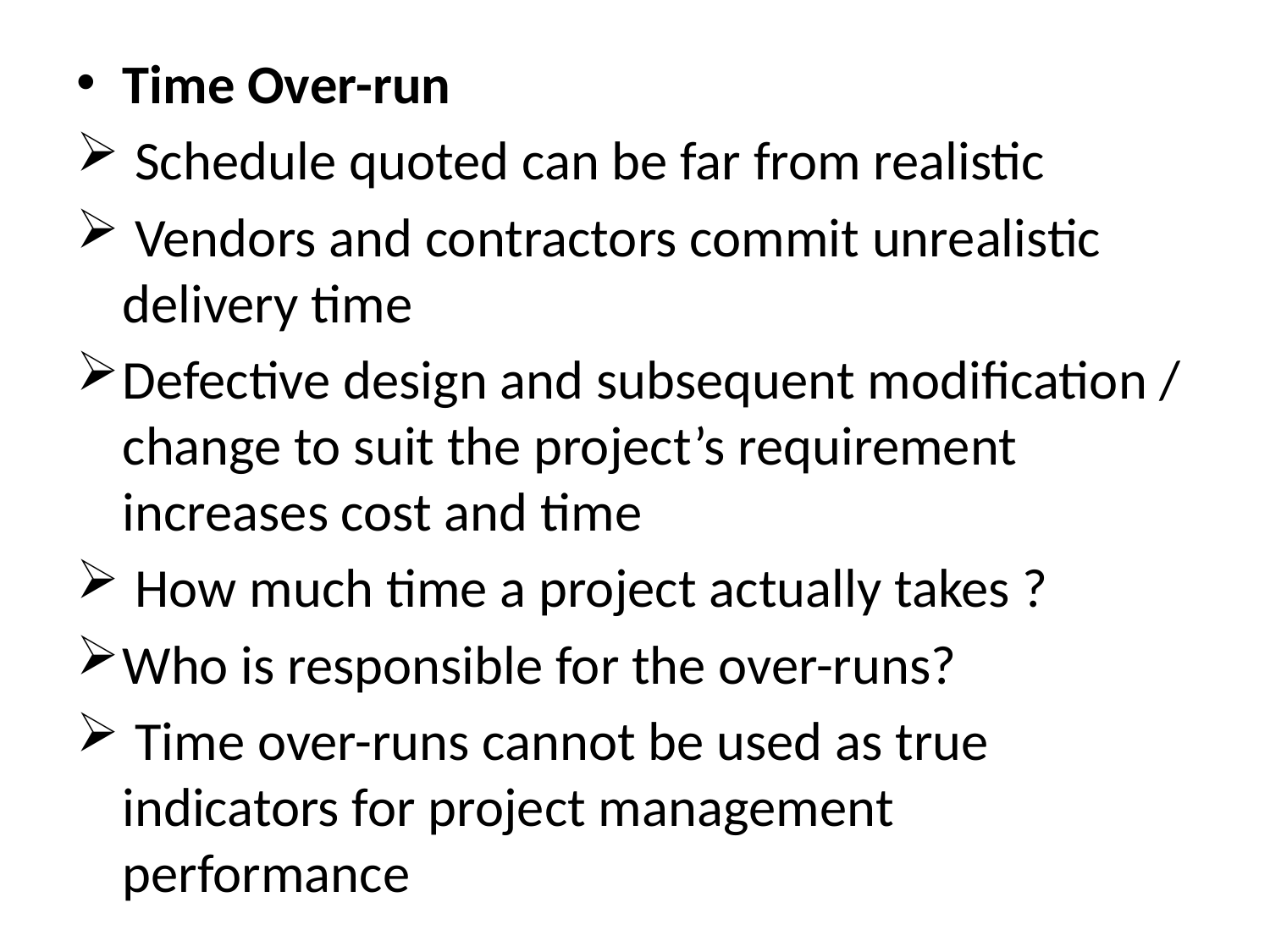

Time Over-run
 Schedule quoted can be far from realistic
 Vendors and contractors commit unrealistic delivery time
Defective design and subsequent modification / change to suit the project’s requirement increases cost and time
 How much time a project actually takes ?
Who is responsible for the over-runs?
 Time over-runs cannot be used as true indicators for project management performance